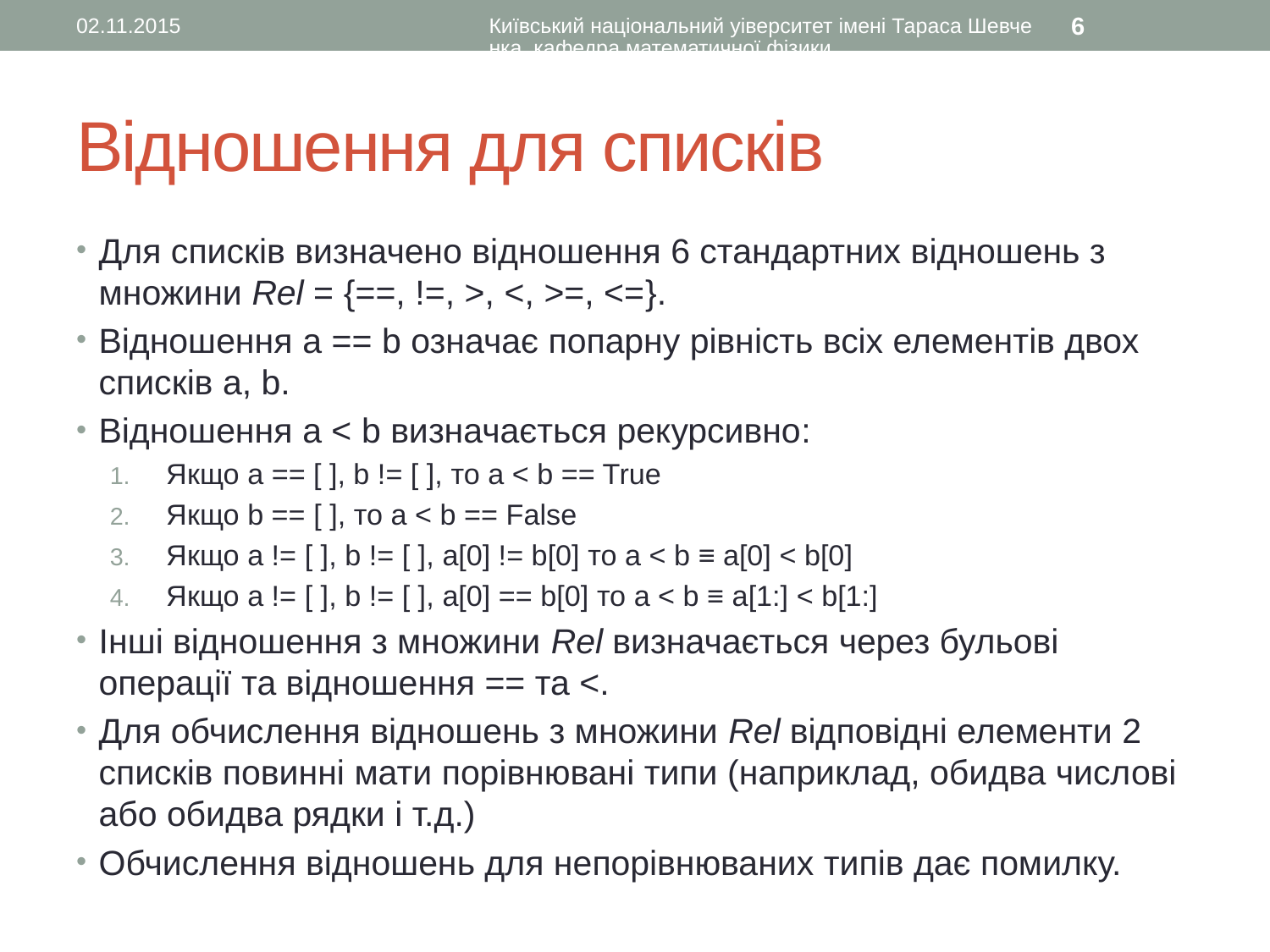

02.11.2015
Київський національний уіверситет імені Тараса Шевченка, кафедра математичної фізики
6
# Відношення для списків
Для списків визначено відношення 6 стандартних відношень з множини Rel = {==, !=, >, <, >=, <=}.
Відношення a == b означає попарну рівність всіх елементів двох списків a, b.
Відношення a < b визначається рекурсивно:
Якщо a == [ ], b != [ ], то a < b == True
Якщо b == [ ], то a < b == False
Якщо a != [ ], b != [ ], a[0] != b[0] то a < b ≡ a[0] < b[0]
Якщо a != [ ], b != [ ], a[0] == b[0] то a < b ≡ a[1:] < b[1:]
Інші відношення з множини Rel визначається через бульові операції та відношення == та <.
Для обчислення відношень з множини Rel відповідні елементи 2 списків повинні мати порівнювані типи (наприклад, обидва числові або обидва рядки і т.д.)
Обчислення відношень для непорівнюваних типів дає помилку.